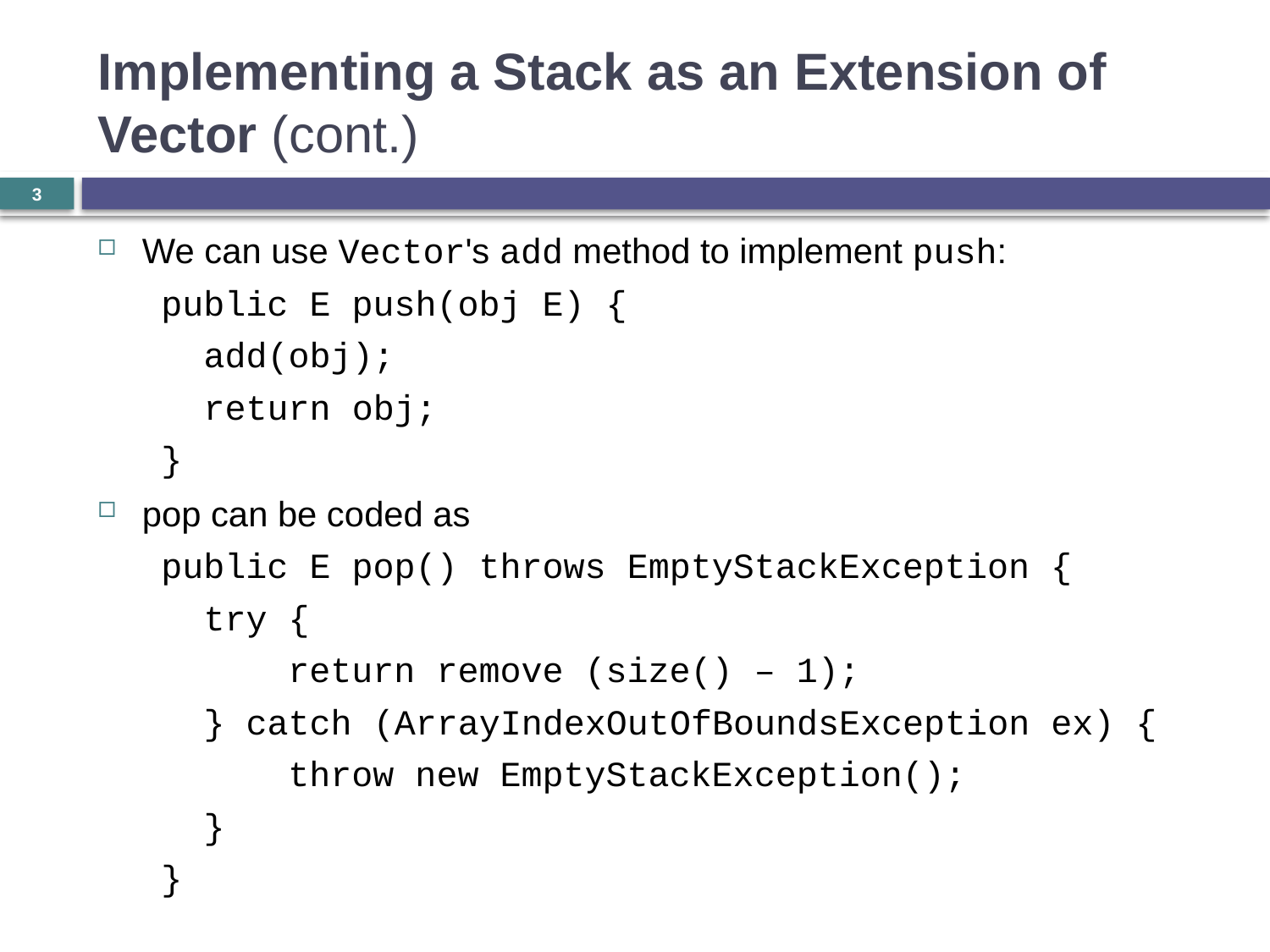

# Implementing a Stack as an Extension of Vector (cont.)
3
We can use Vector's add method to implement push:
public E push(obj E) {
  add(obj);
  return obj;
}
pop can be coded as
public E pop() throws EmptyStackException {
  try {
	return remove (size() – 1);
  } catch (ArrayIndexOutOfBoundsException ex) {
	throw new EmptyStackException();
  }
}